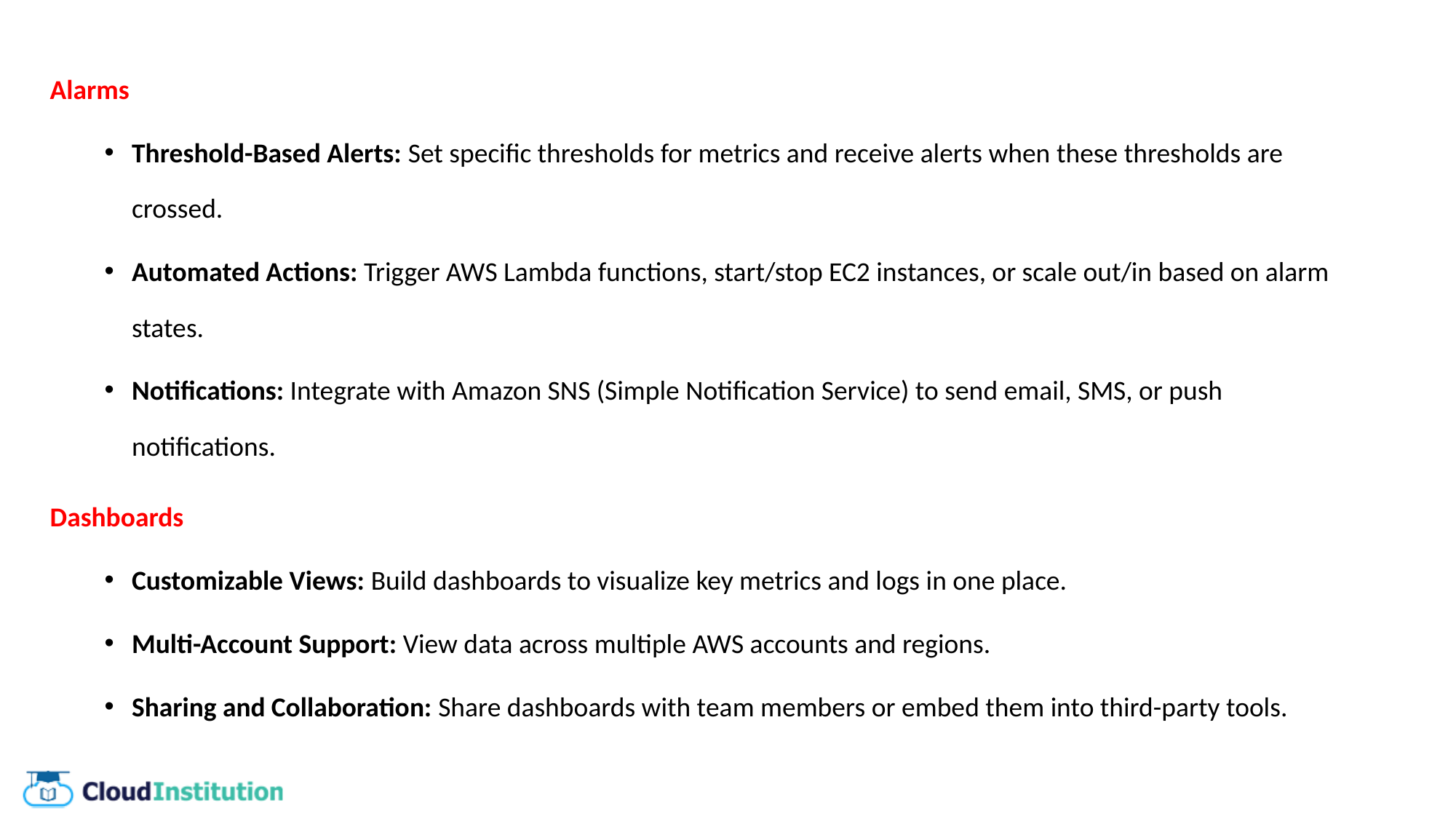

Alarms
Threshold-Based Alerts: Set specific thresholds for metrics and receive alerts when these thresholds are crossed.
Automated Actions: Trigger AWS Lambda functions, start/stop EC2 instances, or scale out/in based on alarm states.
Notifications: Integrate with Amazon SNS (Simple Notification Service) to send email, SMS, or push notifications.
Dashboards
Customizable Views: Build dashboards to visualize key metrics and logs in one place.
Multi-Account Support: View data across multiple AWS accounts and regions.
Sharing and Collaboration: Share dashboards with team members or embed them into third-party tools.